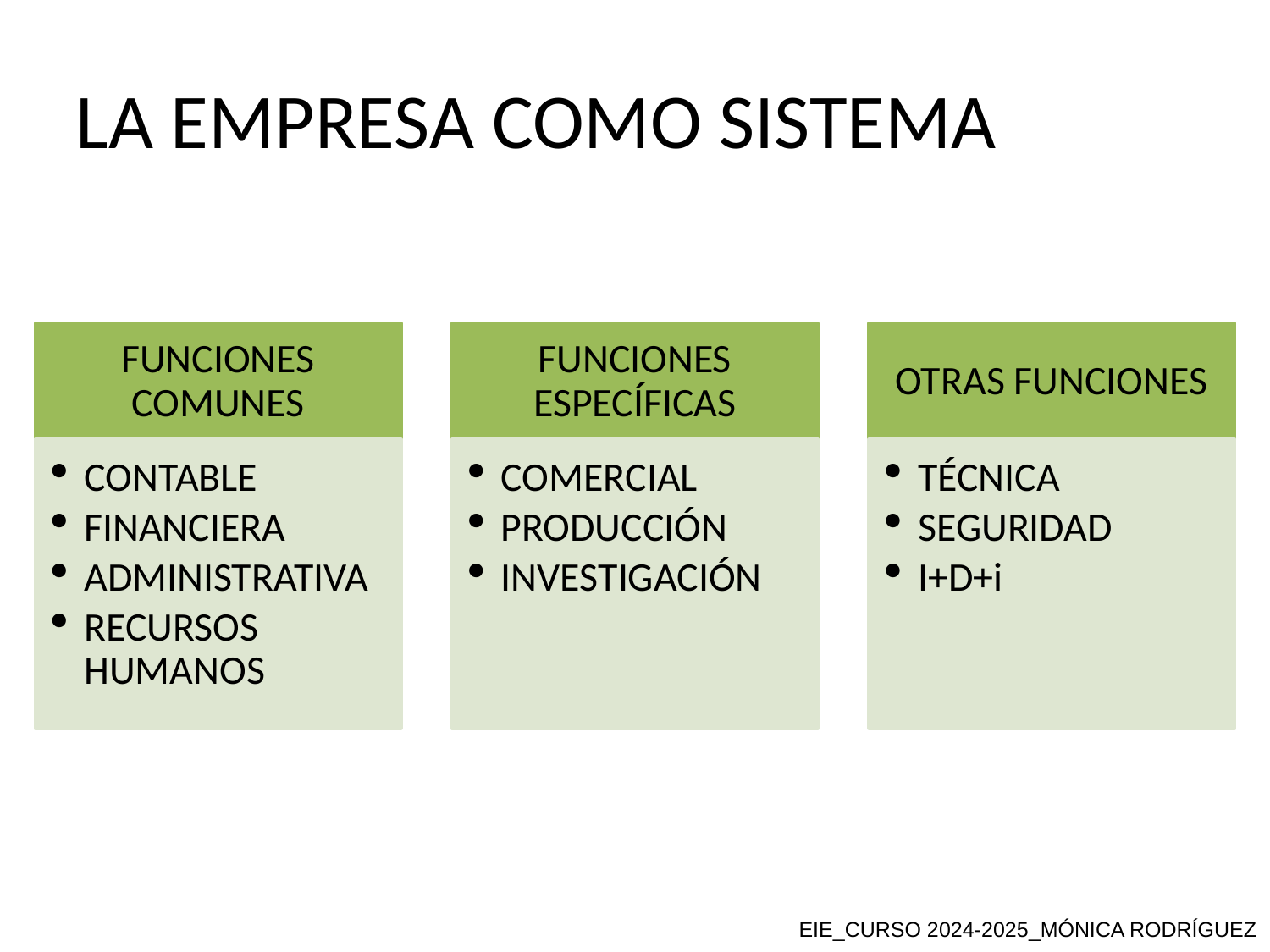

LA EMPRESA COMO SISTEMA
FUNCIONES COMUNES
FUNCIONES ESPECÍFICAS
OTRAS FUNCIONES
CONTABLE
FINANCIERA
ADMINISTRATIVA
RECURSOS HUMANOS
COMERCIAL
PRODUCCIÓN
INVESTIGACIÓN
TÉCNICA
SEGURIDAD
I+D+i
EIE_CURSO 2024-2025_MÓNICA RODRÍGUEZ